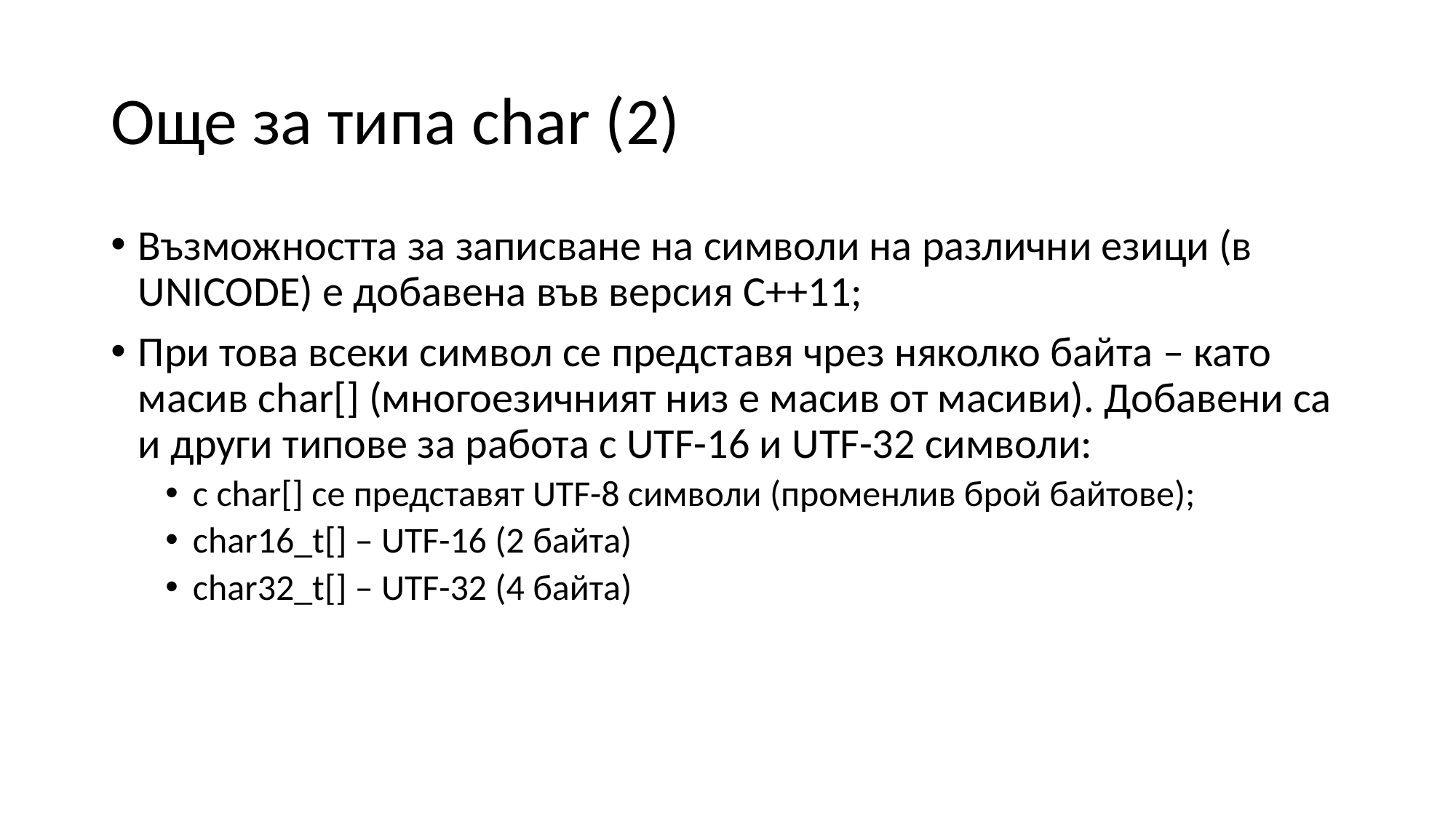

# Още за типа char (2)
Възможността за записване на символи на различни езици (в UNICODE) е добавена във версия C++11;
При това всеки символ се представя чрез няколко байта – като масив char[] (многоезичният низ е масив от масиви). Добавени са и други типове за работа с UTF-16 и UTF-32 символи:
с char[] се представят UTF-8 символи (променлив брой байтове);
char16_t[] – UTF-16 (2 байта)
char32_t[] – UTF-32 (4 байта)